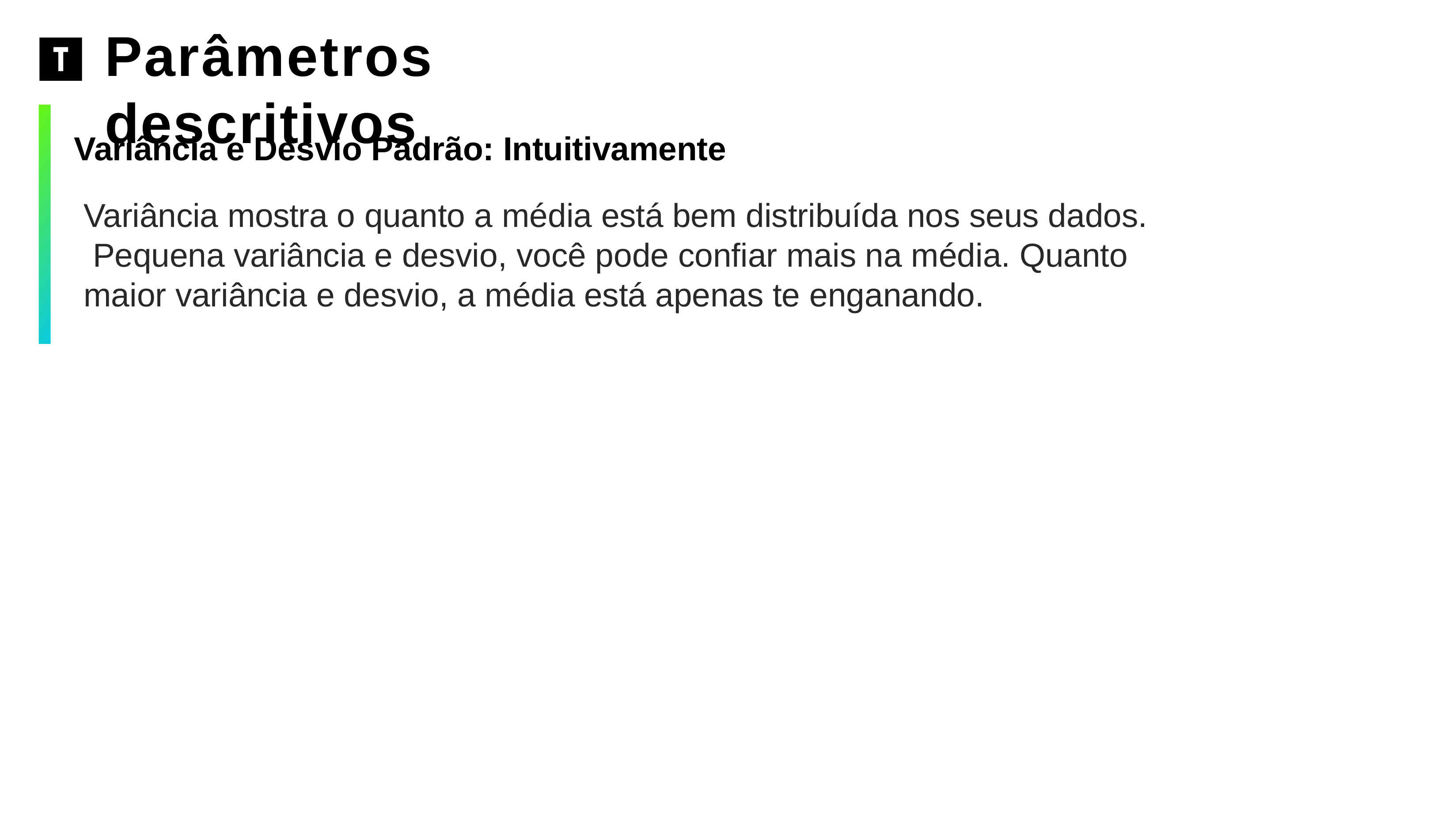

# Parâmetros descritivos

Variância e Desvio Padrão: Intuitivamente
Variância mostra o quanto a média está bem distribuída nos seus dados.  Pequena variância e desvio, você pode conﬁar mais na média. Quanto  maior variância e desvio, a média está apenas te enganando.